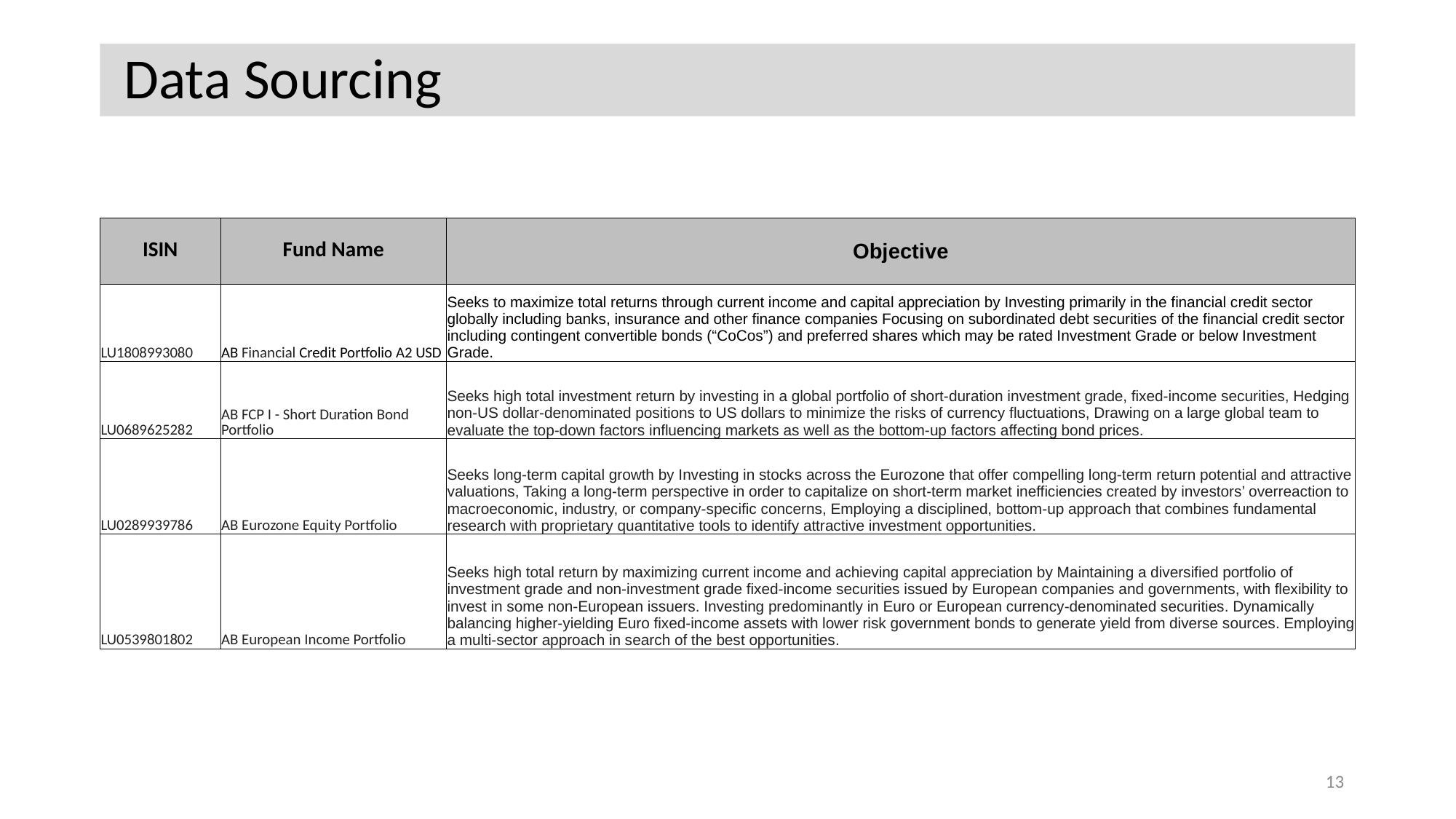

# Data Sourcing
| ISIN | Fund Name | Objective |
| --- | --- | --- |
| LU1808993080 | AB Financial Credit Portfolio A2 USD | Seeks to maximize total returns through current income and capital appreciation by Investing primarily in the financial credit sector globally including banks, insurance and other finance companies Focusing on subordinated debt securities of the financial credit sector including contingent convertible bonds (“CoCos”) and preferred shares which may be rated Investment Grade or below Investment Grade. |
| LU0689625282 | AB FCP I - Short Duration Bond Portfolio | Seeks high total investment return by investing in a global portfolio of short-duration investment grade, fixed-income securities, Hedging non-US dollar-denominated positions to US dollars to minimize the risks of currency fluctuations, Drawing on a large global team to evaluate the top-down factors influencing markets as well as the bottom-up factors affecting bond prices. |
| LU0289939786 | AB Eurozone Equity Portfolio | Seeks long-term capital growth by Investing in stocks across the Eurozone that offer compelling long-term return potential and attractive valuations, Taking a long-term perspective in order to capitalize on short-term market inefficiencies created by investors’ overreaction to macroeconomic, industry, or company-specific concerns, Employing a disciplined, bottom-up approach that combines fundamental research with proprietary quantitative tools to identify attractive investment opportunities. |
| LU0539801802 | AB European Income Portfolio | Seeks high total return by maximizing current income and achieving capital appreciation by Maintaining a diversified portfolio of investment grade and non-investment grade fixed-income securities issued by European companies and governments, with flexibility to invest in some non-European issuers. Investing predominantly in Euro or European currency-denominated securities. Dynamically balancing higher-yielding Euro fixed-income assets with lower risk government bonds to generate yield from diverse sources. Employing a multi-sector approach in search of the best opportunities. |
13